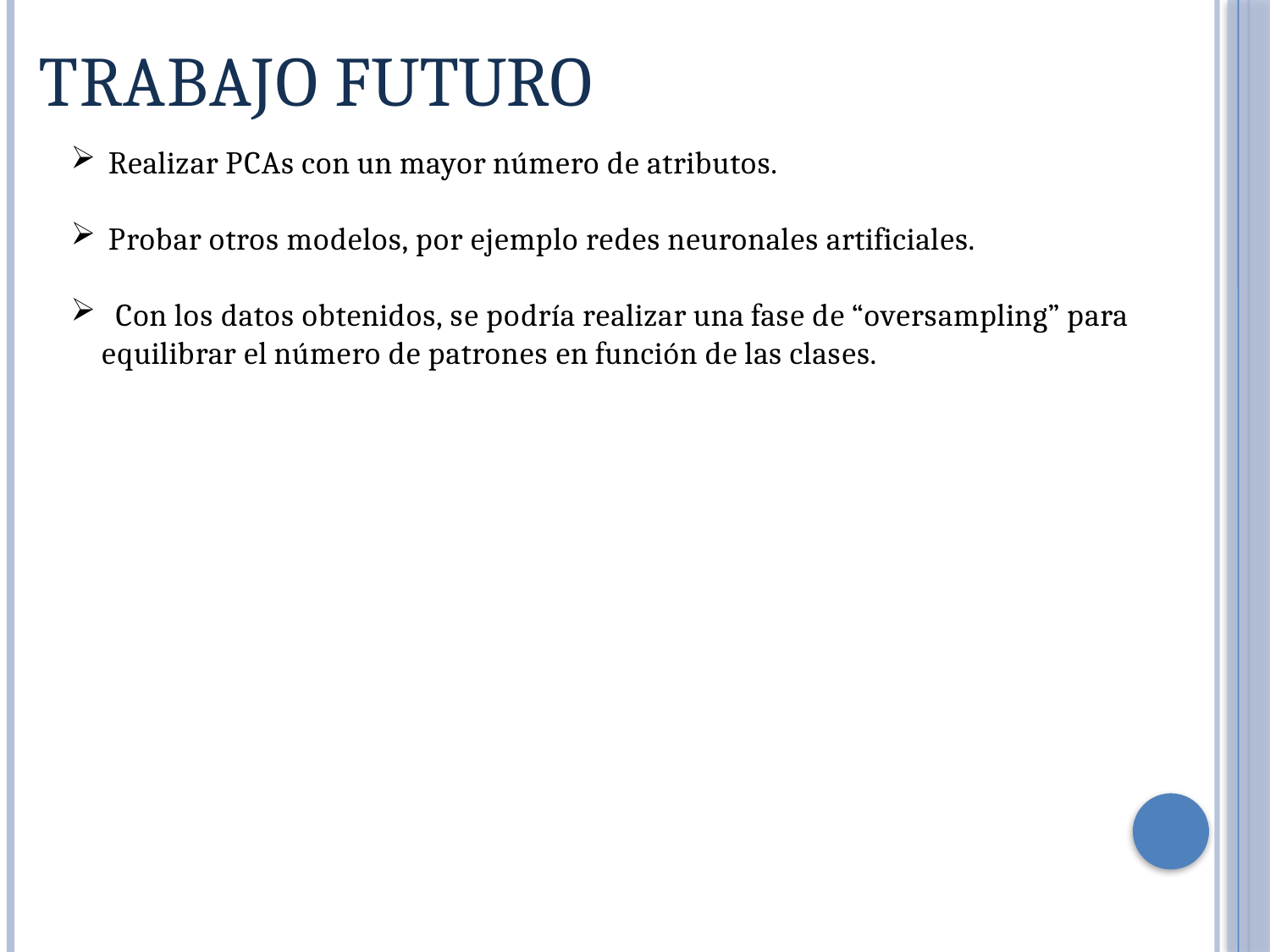

Trabajo futuro
 Realizar PCAs con un mayor número de atributos.

 Probar otros modelos, por ejemplo redes neuronales artificiales.

  Con los datos obtenidos, se podría realizar una fase de “oversampling” para equilibrar el número de patrones en función de las clases.